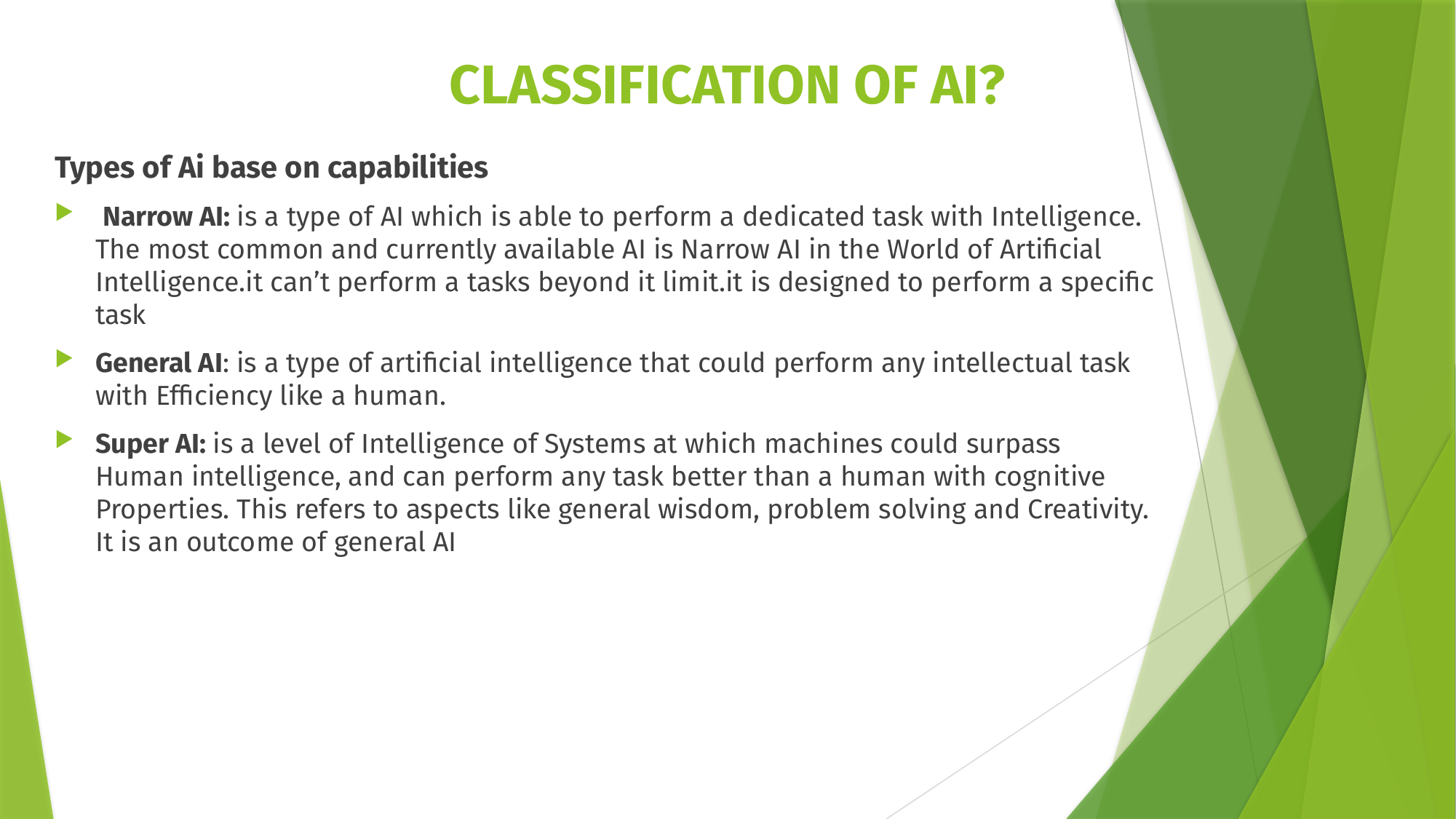

# CLASSIFICATION OF AI?
Types of Ai base on capabilities
 Narrow AI: is a type of AI which is able to perform a dedicated task with Intelligence. The most common and currently available AI is Narrow AI in the World of Artificial Intelligence.it can’t perform a tasks beyond it limit.it is designed to perform a specific task
General AI: is a type of artificial intelligence that could perform any intellectual task with Efficiency like a human.
Super AI: is a level of Intelligence of Systems at which machines could surpass Human intelligence, and can perform any task better than a human with cognitive Properties. This refers to aspects like general wisdom, problem solving and Creativity. It is an outcome of general AI